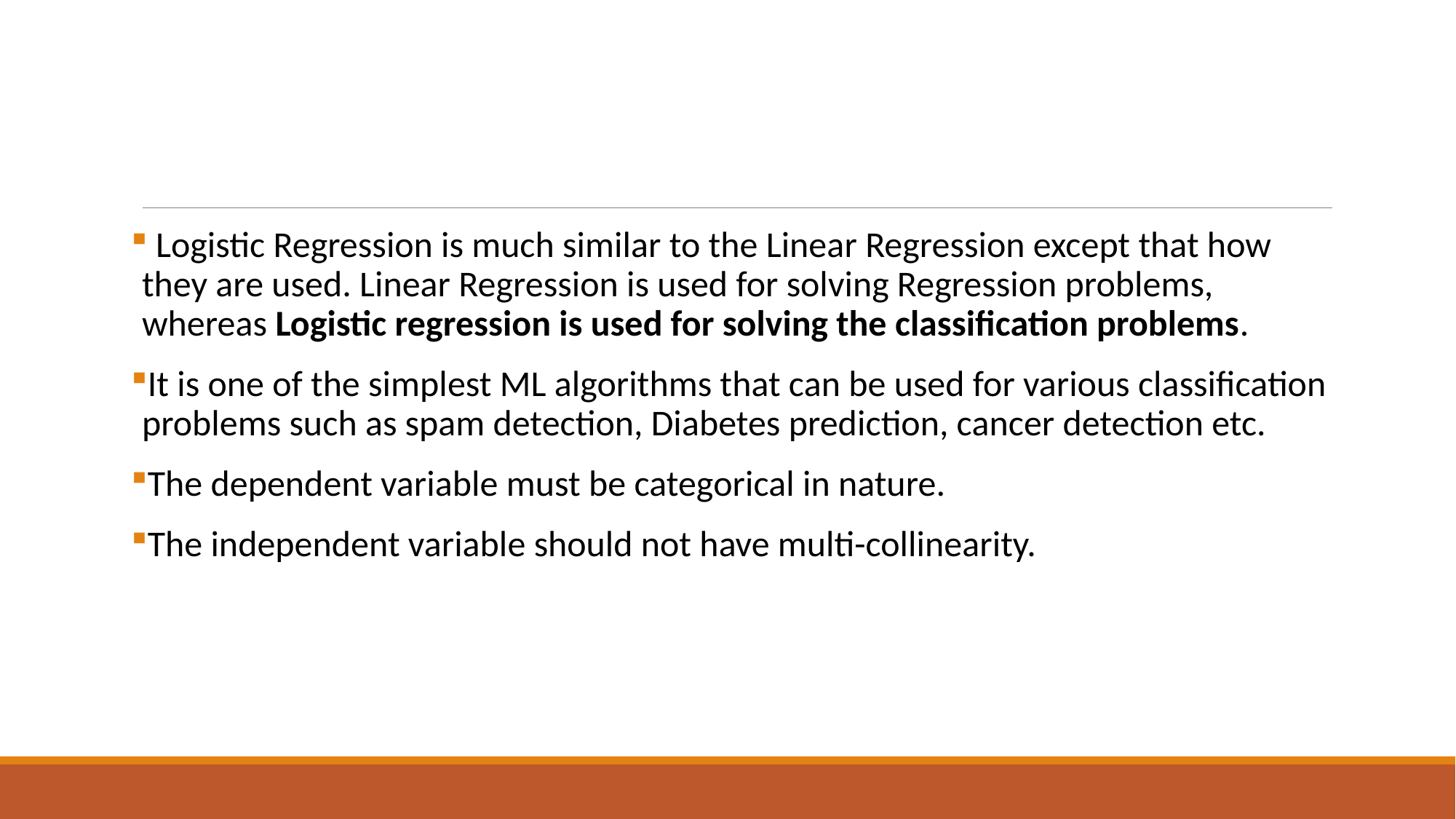

Logistic Regression is much similar to the Linear Regression except that how they are used. Linear Regression is used for solving Regression problems, whereas Logistic regression is used for solving the classification problems.
It is one of the simplest ML algorithms that can be used for various classification problems such as spam detection, Diabetes prediction, cancer detection etc.
The dependent variable must be categorical in nature.
The independent variable should not have multi-collinearity.